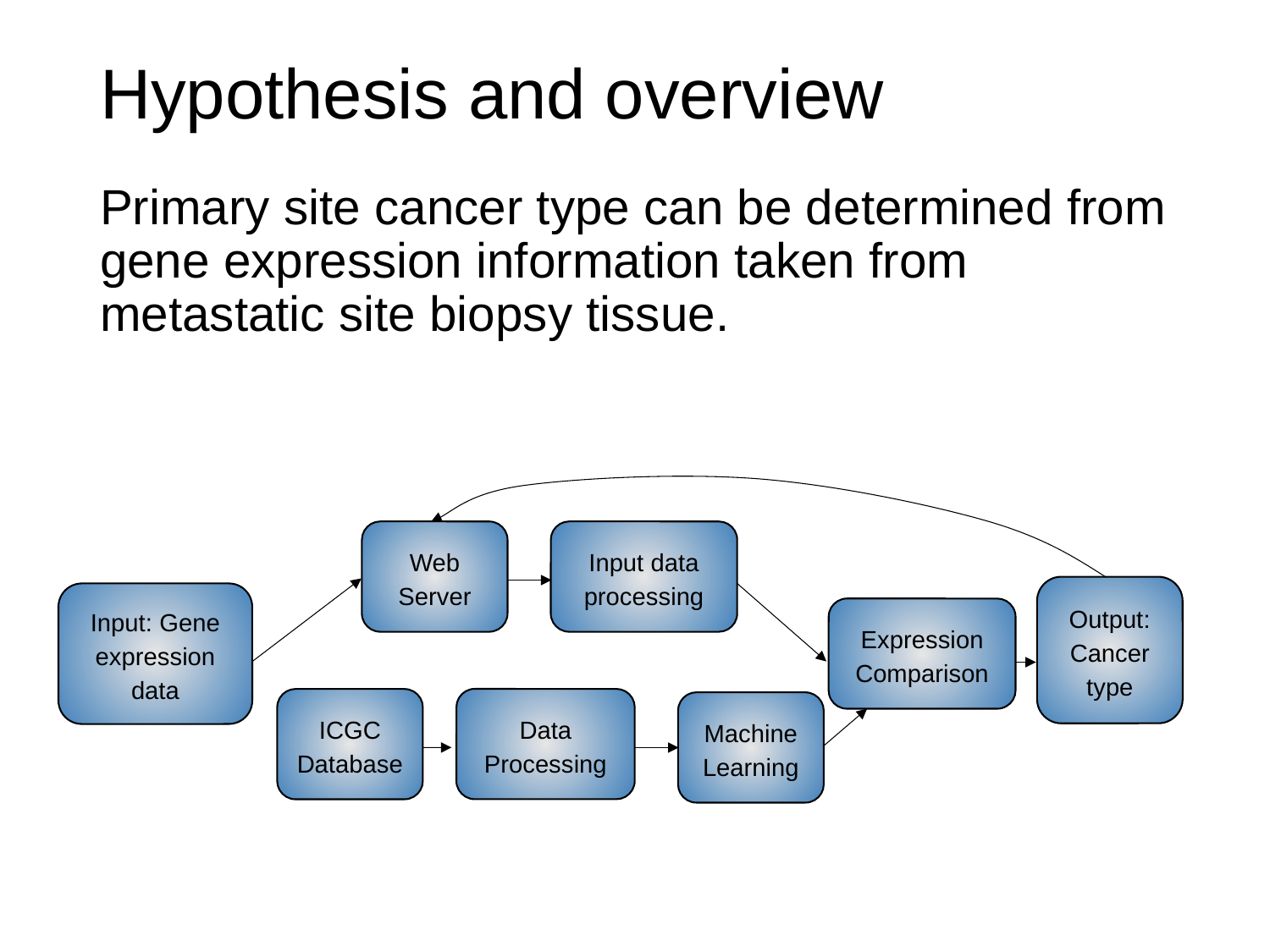

# Hypothesis and overview
Primary site cancer type can be determined from gene expression information taken from metastatic site biopsy tissue.

Web Server
Input data processing
Expression Comparison
Data Processing
ICGC Database
Machine Learning
Input: Gene expression data
Output: Cancer type